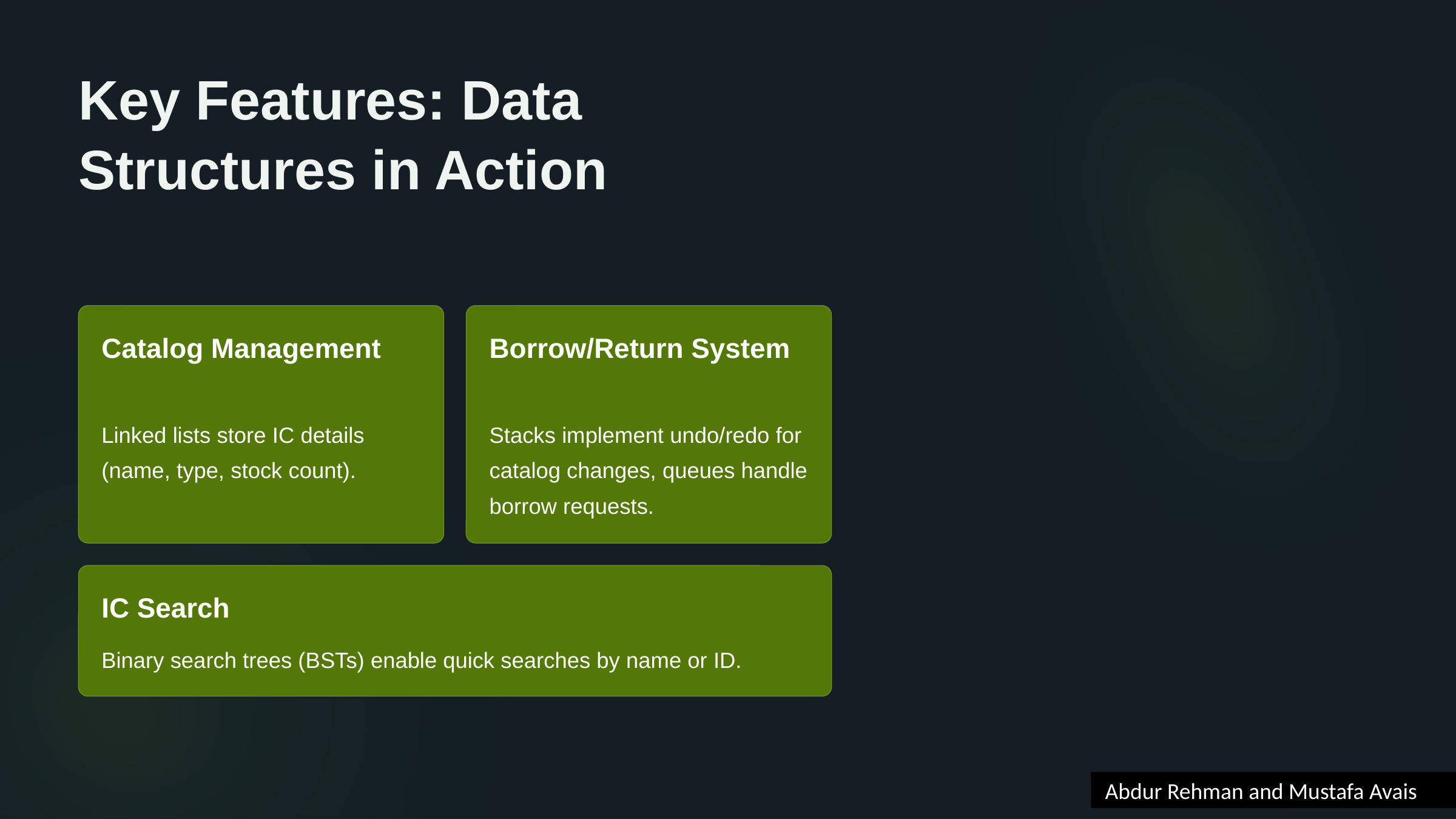

Key Features: Data Structures in Action

Catalog Management
Borrow/Return System
Linked lists store IC details (name, type, stock count).
Stacks implement undo/redo for catalog changes, queues handle borrow requests.

IC Search
Binary search trees (BSTs) enable quick searches by name or ID.

 Abdur Rehman and Mustafa Avais